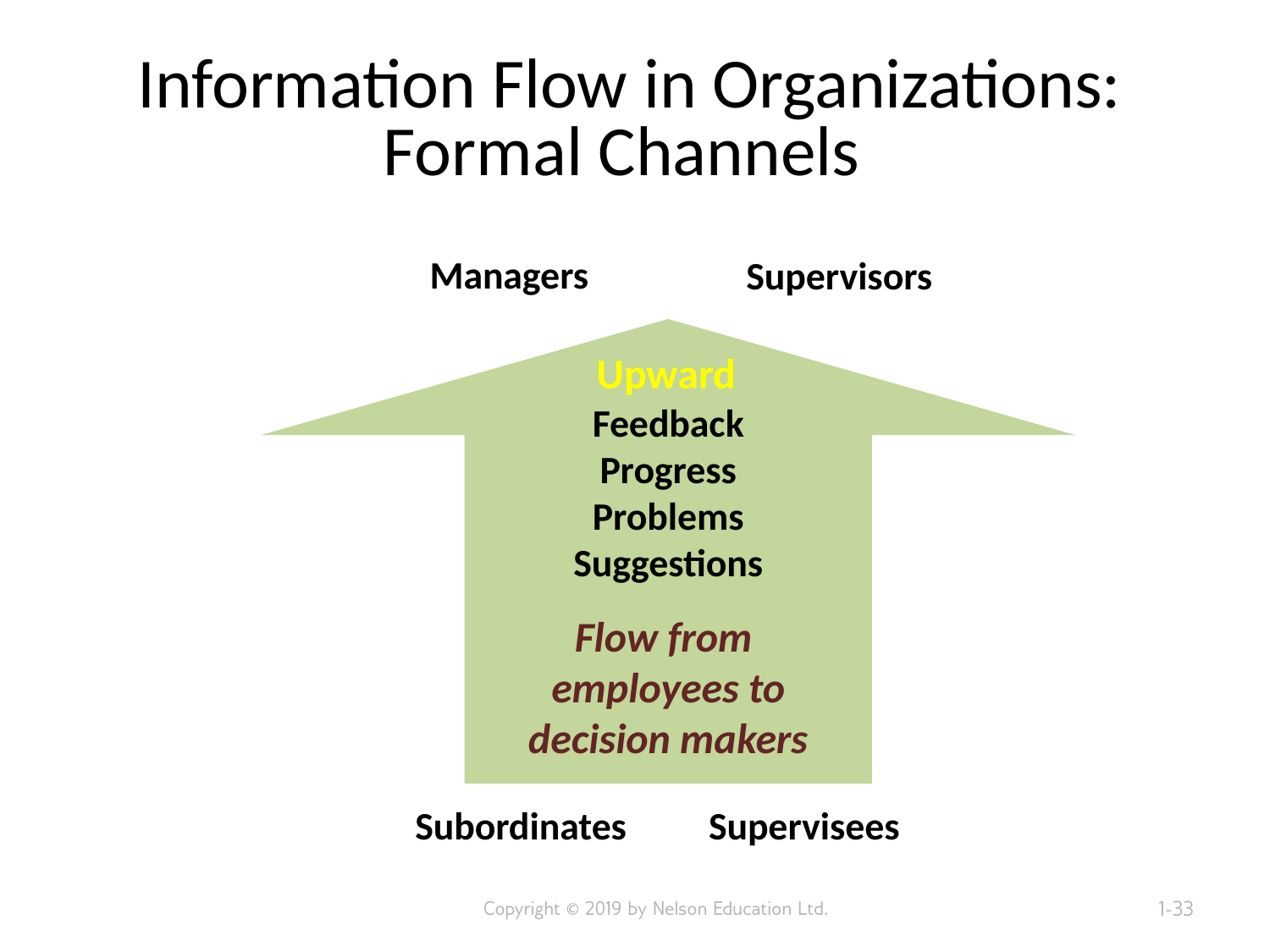

# Information Flow in Organizations: Formal Channels
Managers
Supervisors
Feedback
Progress
Problems
Suggestions

Flow from
employees to
decision makers
Upward
Subordinates
Supervisees
Copyright © 2019 by Nelson Education Ltd.
1-33